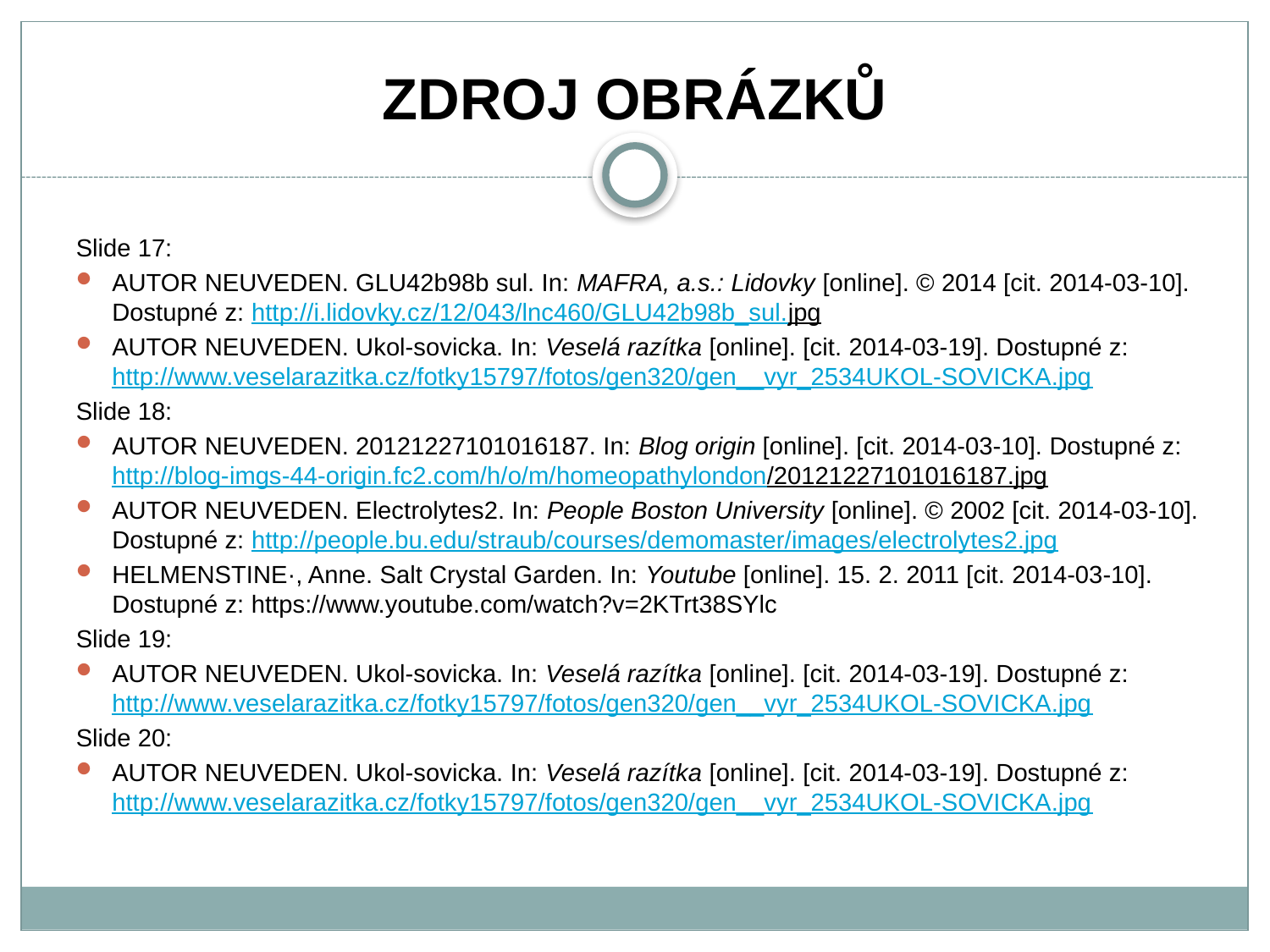

# ZDROJ OBRÁZKŮ
Slide 17:
AUTOR NEUVEDEN. GLU42b98b sul. In: MAFRA, a.s.: Lidovky [online]. © 2014 [cit. 2014-03-10]. Dostupné z: http://i.lidovky.cz/12/043/lnc460/GLU42b98b_sul.jpg
AUTOR NEUVEDEN. Ukol-sovicka. In: Veselá razítka [online]. [cit. 2014-03-19]. Dostupné z:http://www.veselarazitka.cz/fotky15797/fotos/gen320/gen__vyr_2534UKOL-SOVICKA.jpg
Slide 18:
AUTOR NEUVEDEN. 20121227101016187. In: Blog origin [online]. [cit. 2014-03-10]. Dostupné z: http://blog-imgs-44-origin.fc2.com/h/o/m/homeopathylondon/20121227101016187.jpg
AUTOR NEUVEDEN. Electrolytes2. In: People Boston University [online]. © 2002 [cit. 2014-03-10]. Dostupné z: http://people.bu.edu/straub/courses/demomaster/images/electrolytes2.jpg
HELMENSTINE·, Anne. Salt Crystal Garden. In: Youtube [online]. 15. 2. 2011 [cit. 2014-03-10]. Dostupné z: https://www.youtube.com/watch?v=2KTrt38SYlc
Slide 19:
AUTOR NEUVEDEN. Ukol-sovicka. In: Veselá razítka [online]. [cit. 2014-03-19]. Dostupné z:http://www.veselarazitka.cz/fotky15797/fotos/gen320/gen__vyr_2534UKOL-SOVICKA.jpg
Slide 20:
AUTOR NEUVEDEN. Ukol-sovicka. In: Veselá razítka [online]. [cit. 2014-03-19]. Dostupné z:http://www.veselarazitka.cz/fotky15797/fotos/gen320/gen__vyr_2534UKOL-SOVICKA.jpg